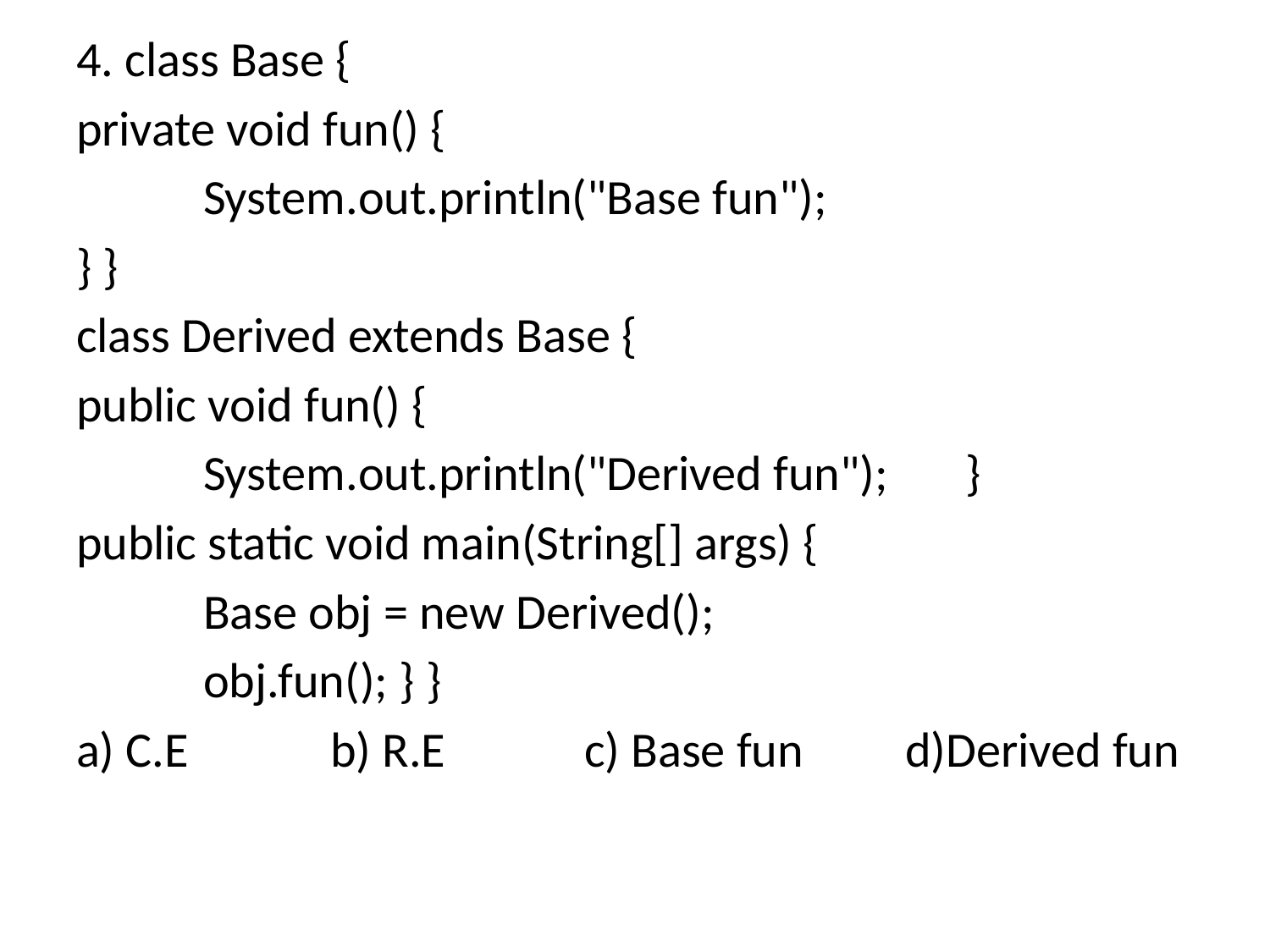

4. class Base {
private void fun() {
	System.out.println("Base fun");
} }
class Derived extends Base {
public void fun() {
	System.out.println("Derived fun");	}
public static void main(String[] args) {
	Base obj = new Derived();
	obj.fun(); } }
a) C.E 		b) R.E		c) Base fun	      d)Derived fun